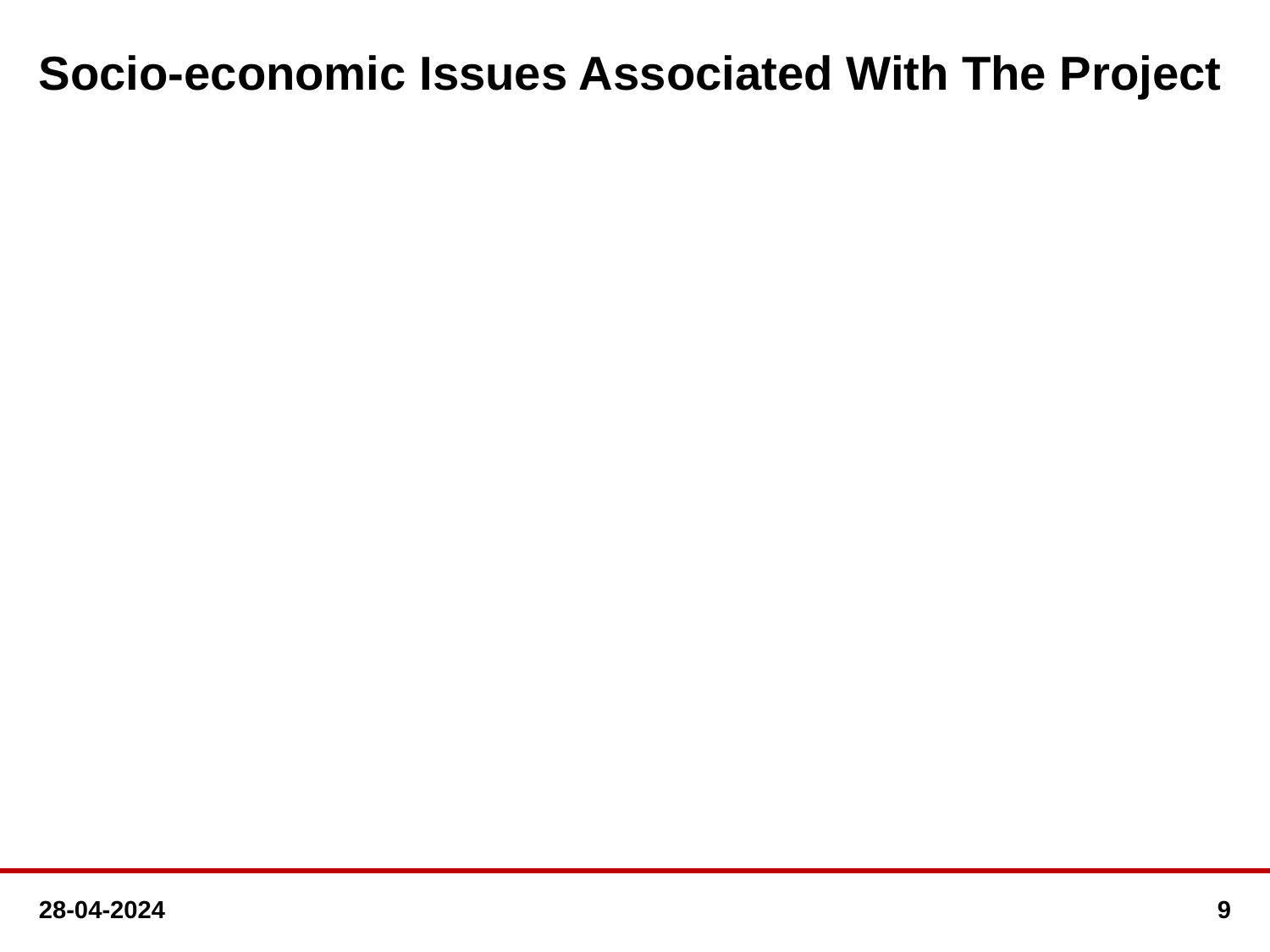

# Socio-economic Issues Associated With The Project

28-04-2024
9